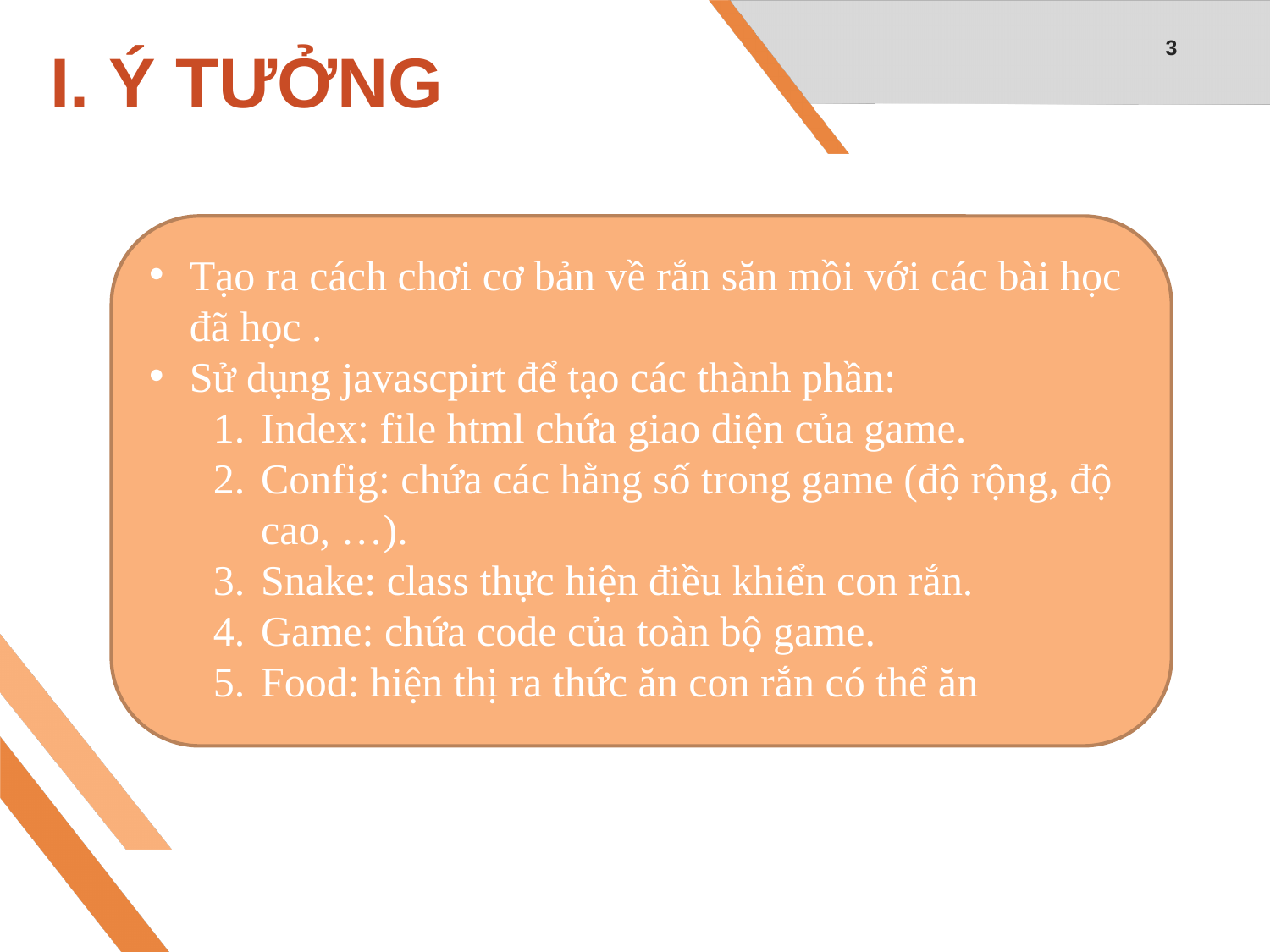

# I. Ý TƯỞNG
3
Tạo ra cách chơi cơ bản về rắn săn mồi với các bài học đã học .
Sử dụng javascpirt để tạo các thành phần:
Index: file html chứa giao diện của game.
Config: chứa các hằng số trong game (độ rộng, độ cao, …).
Snake: class thực hiện điều khiển con rắn.
Game: chứa code của toàn bộ game.
Food: hiện thị ra thức ăn con rắn có thể ăn